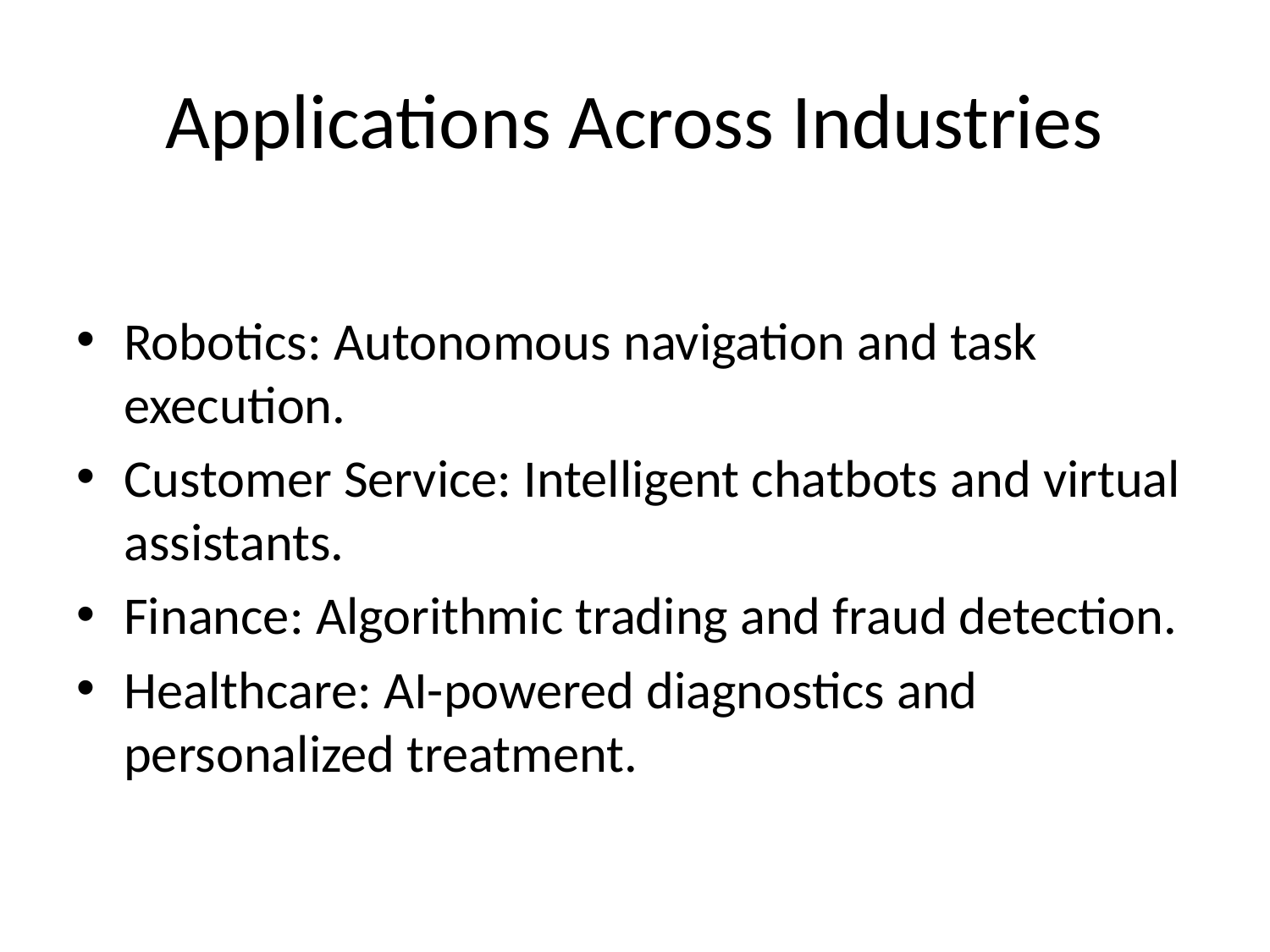

# Applications Across Industries

Robotics: Autonomous navigation and task execution.
Customer Service: Intelligent chatbots and virtual assistants.
Finance: Algorithmic trading and fraud detection.
Healthcare: AI-powered diagnostics and personalized treatment.